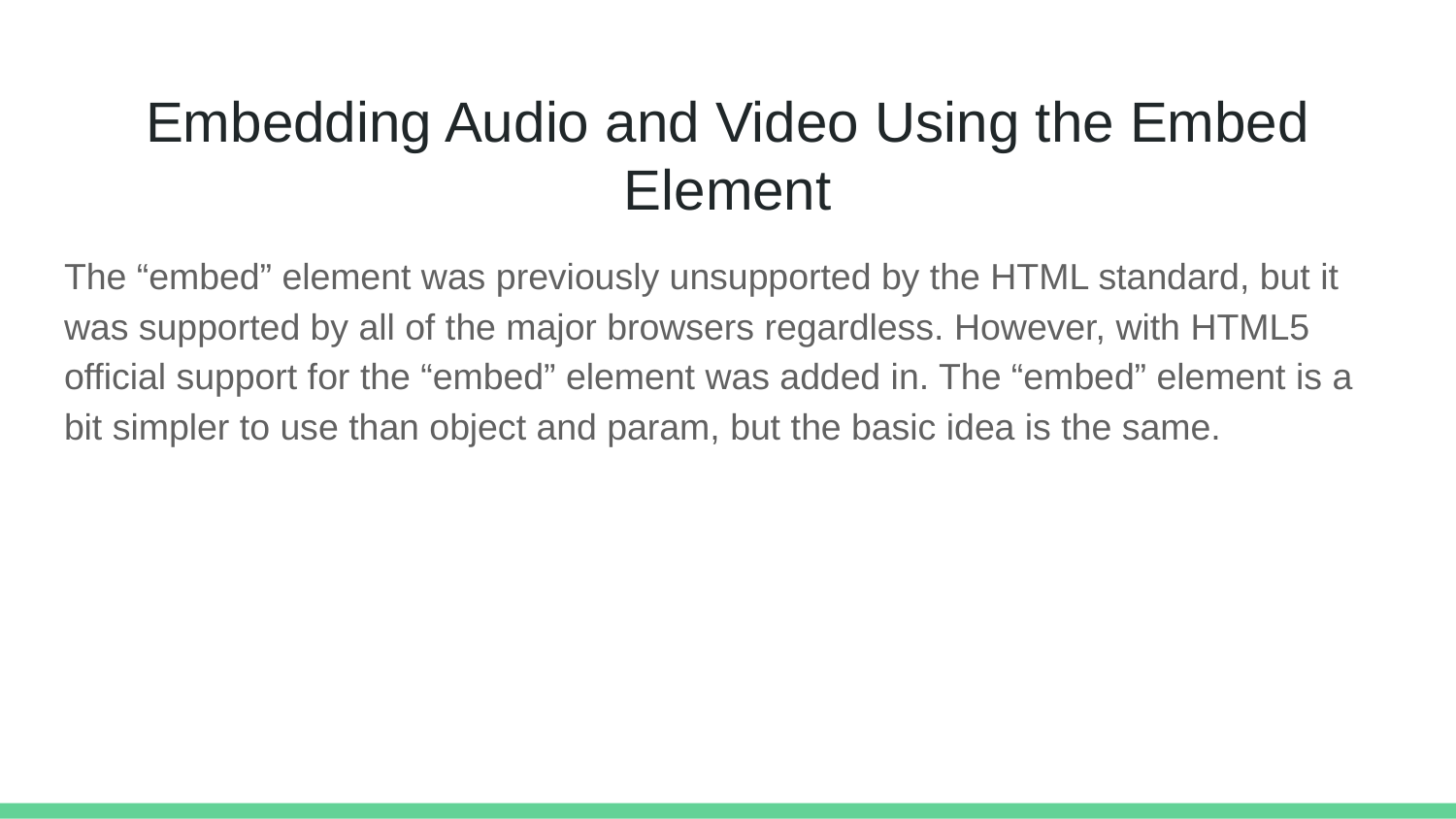

# Embedding Audio and Video Using the Embed Element
The “embed” element was previously unsupported by the HTML standard, but it was supported by all of the major browsers regardless. However, with HTML5 official support for the “embed” element was added in. The “embed” element is a bit simpler to use than object and param, but the basic idea is the same.